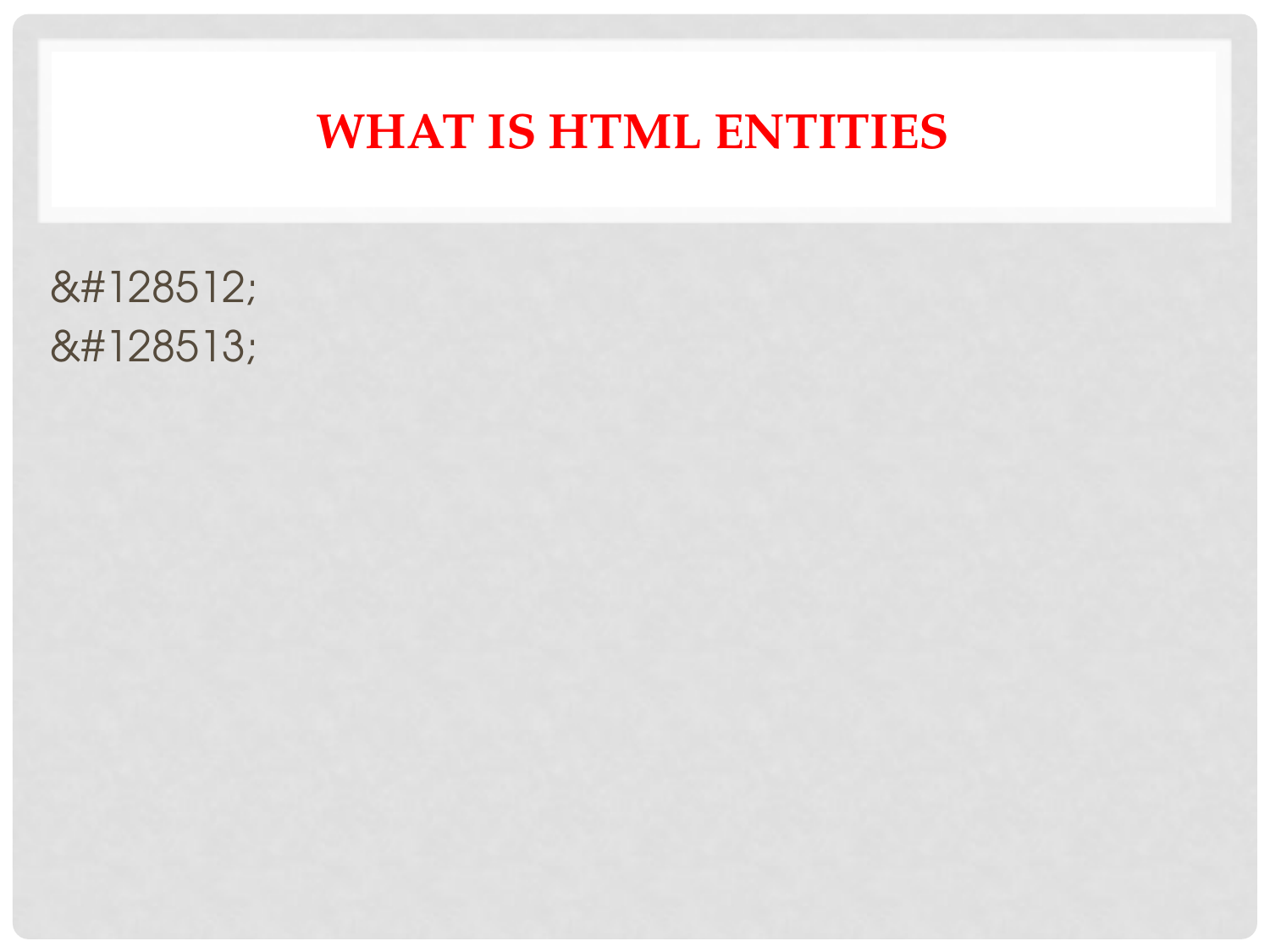

# What Is HTML Entities
&#128512;
&#128513;